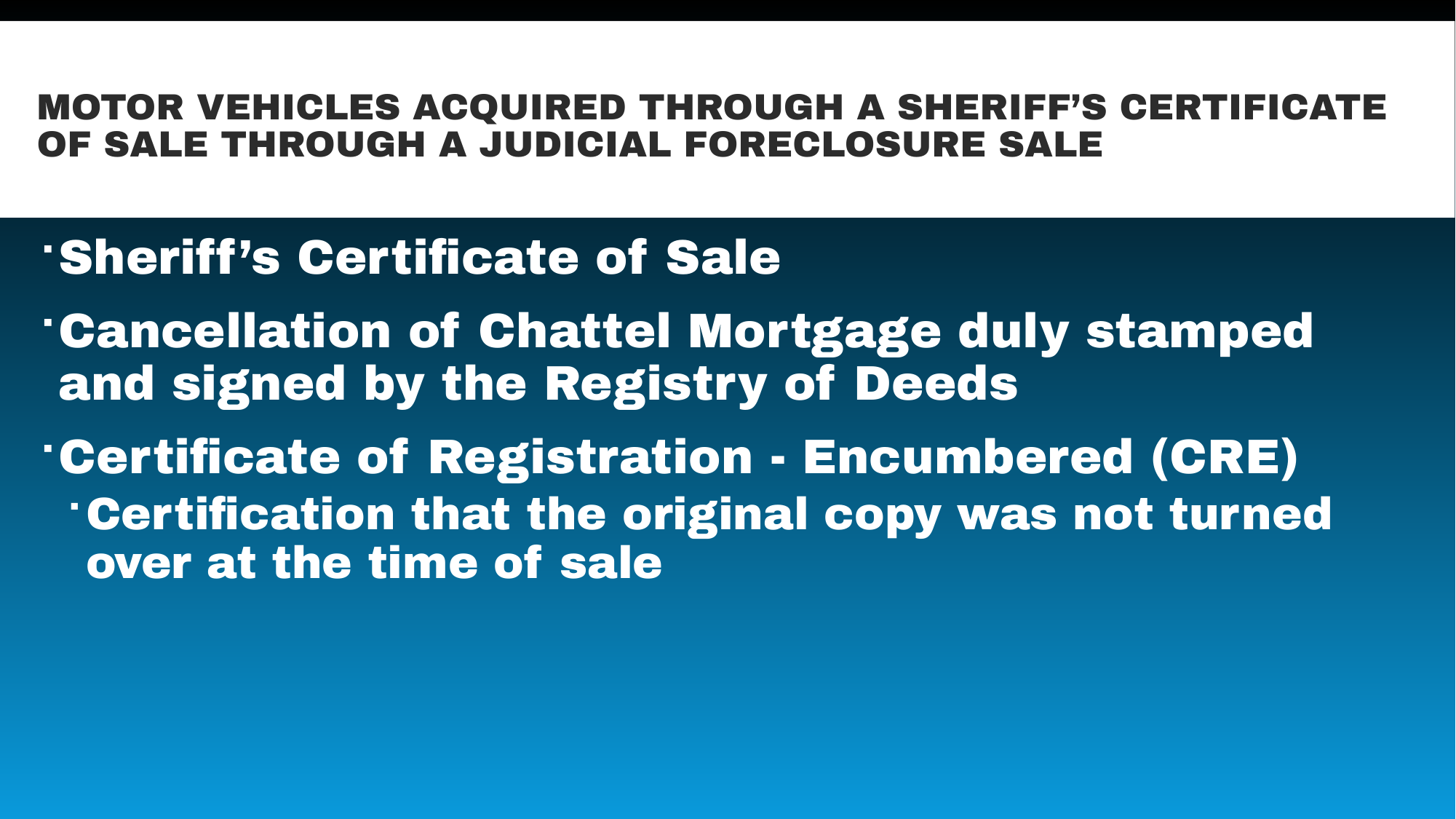

# Motor Vehicles acquired through a Sheriff’s Certificate of Sale through a Judicial Foreclosure Sale
Sheriff’s Certificate of Sale
Cancellation of Chattel Mortgage duly stamped and signed by the Registry of Deeds
Certificate of Registration - Encumbered (CRE)
Certification that the original copy was not turned over at the time of sale